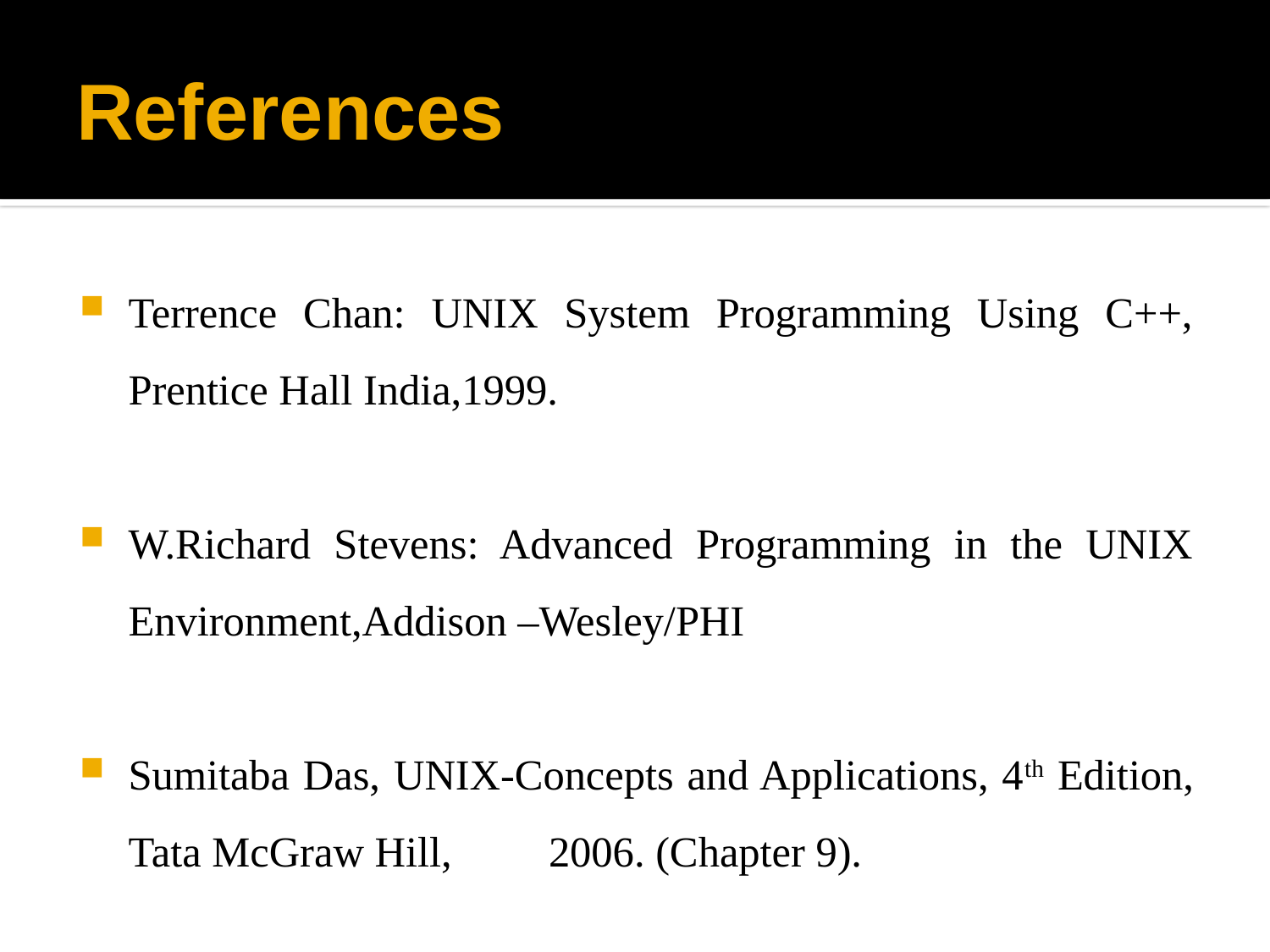

# References
Terrence Chan: UNIX System Programming Using C++, Prentice Hall India,1999.

W.Richard Stevens: Advanced Programming in the UNIX Environment,Addison –Wesley/PHI

Sumitaba Das, UNIX-Concepts and Applications, 4th Edition, Tata McGraw Hill,         2006. (Chapter 9).